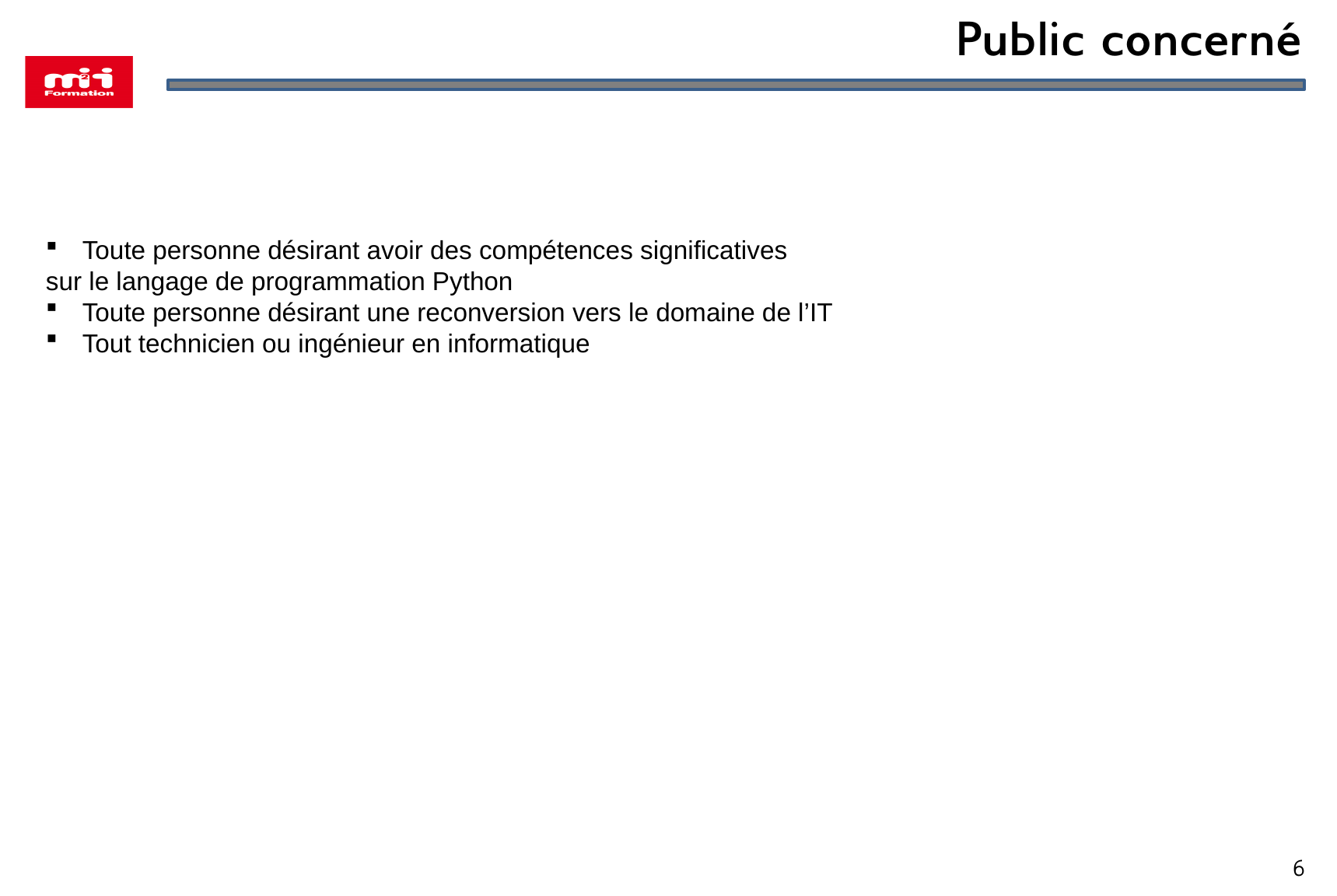

Public concerné
Toute personne désirant avoir des compétences significatives
sur le langage de programmation Python
Toute personne désirant une reconversion vers le domaine de l’IT
Tout technicien ou ingénieur en informatique
6